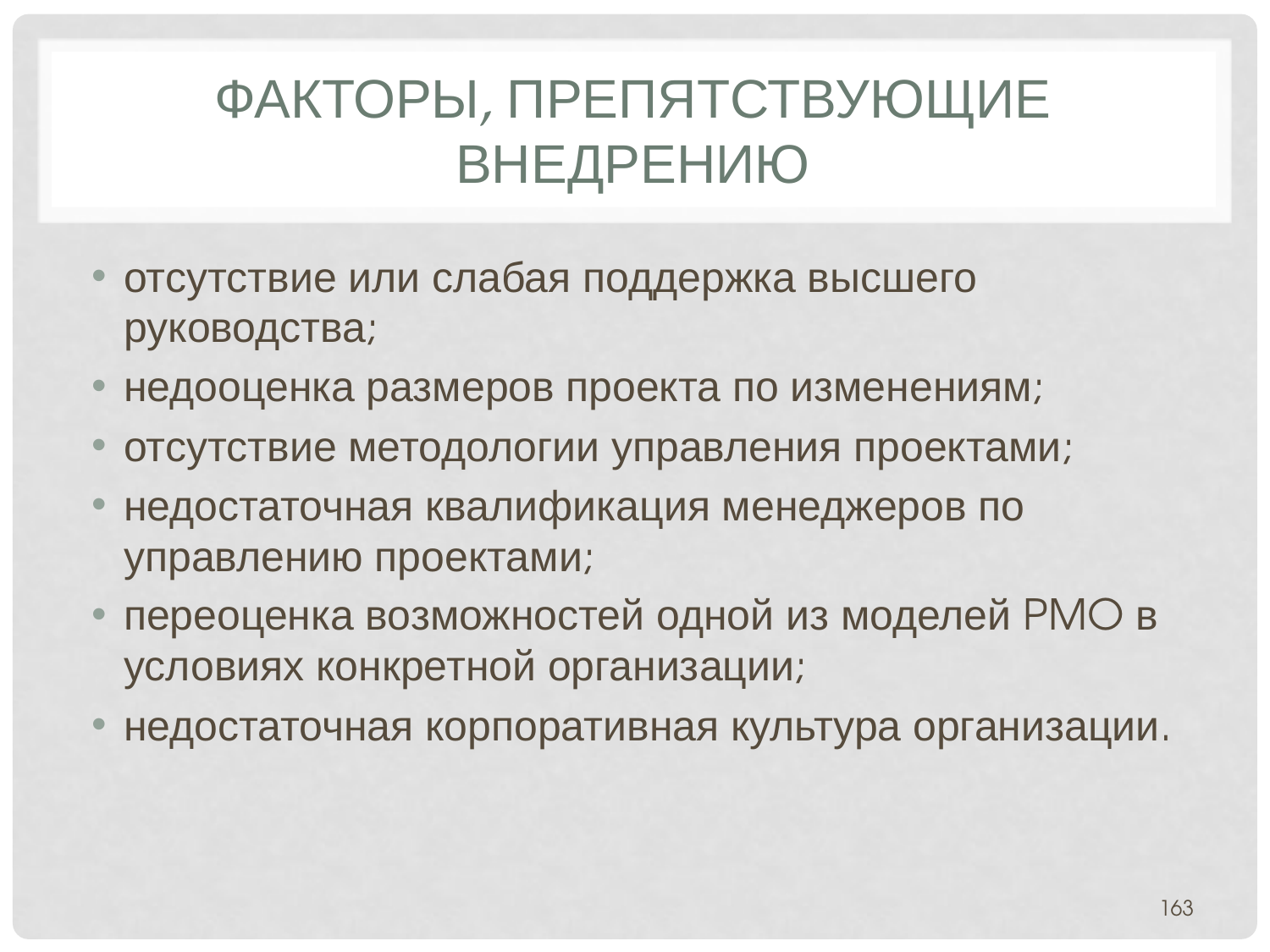

# ФАКТОРЫ, ПРЕПЯТСТВУЮЩИЕ ВНЕДРЕНИЮ
отсутствие или слабая поддержка высшего руководства;
недооценка размеров проекта по изменениям;
отсутствие методологии управления проектами;
недостаточная квалификация менеджеров по управлению проектами;
переоценка возможностей одной из моделей PMO в условиях конкретной организации;
недостаточная корпоративная культура организации.

163